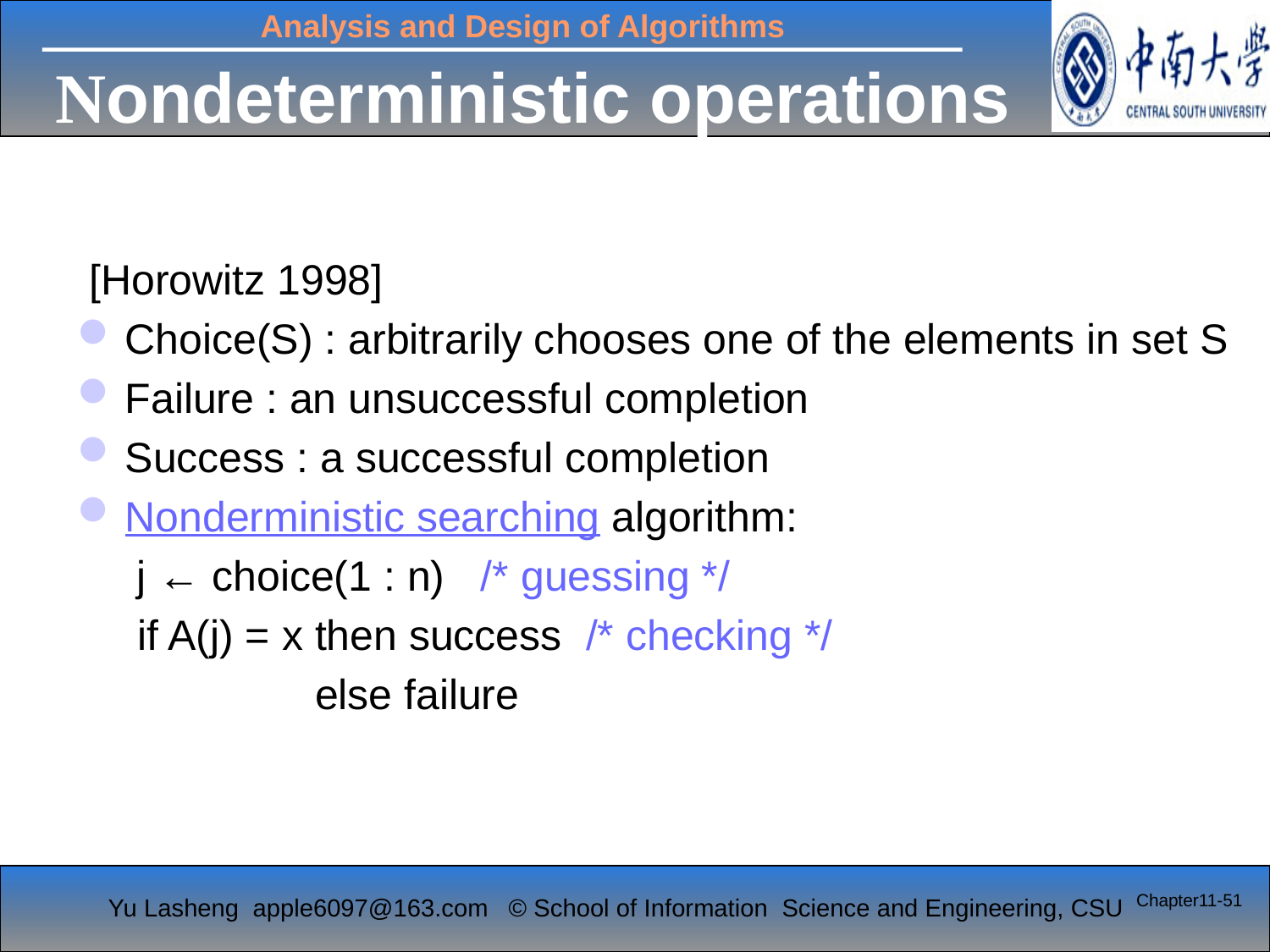

# Nondeterministic operations and functions
 [Horowitz 1998]
Choice(S) : arbitrarily chooses one of the elements in set S
Failure : an unsuccessful completion
Success : a successful completion
Nonderministic searching algorithm:
     j ← choice(1 : n)   /* guessing */
	 if A(j) = x then success  /* checking */
	                else failure

Chapter11-51